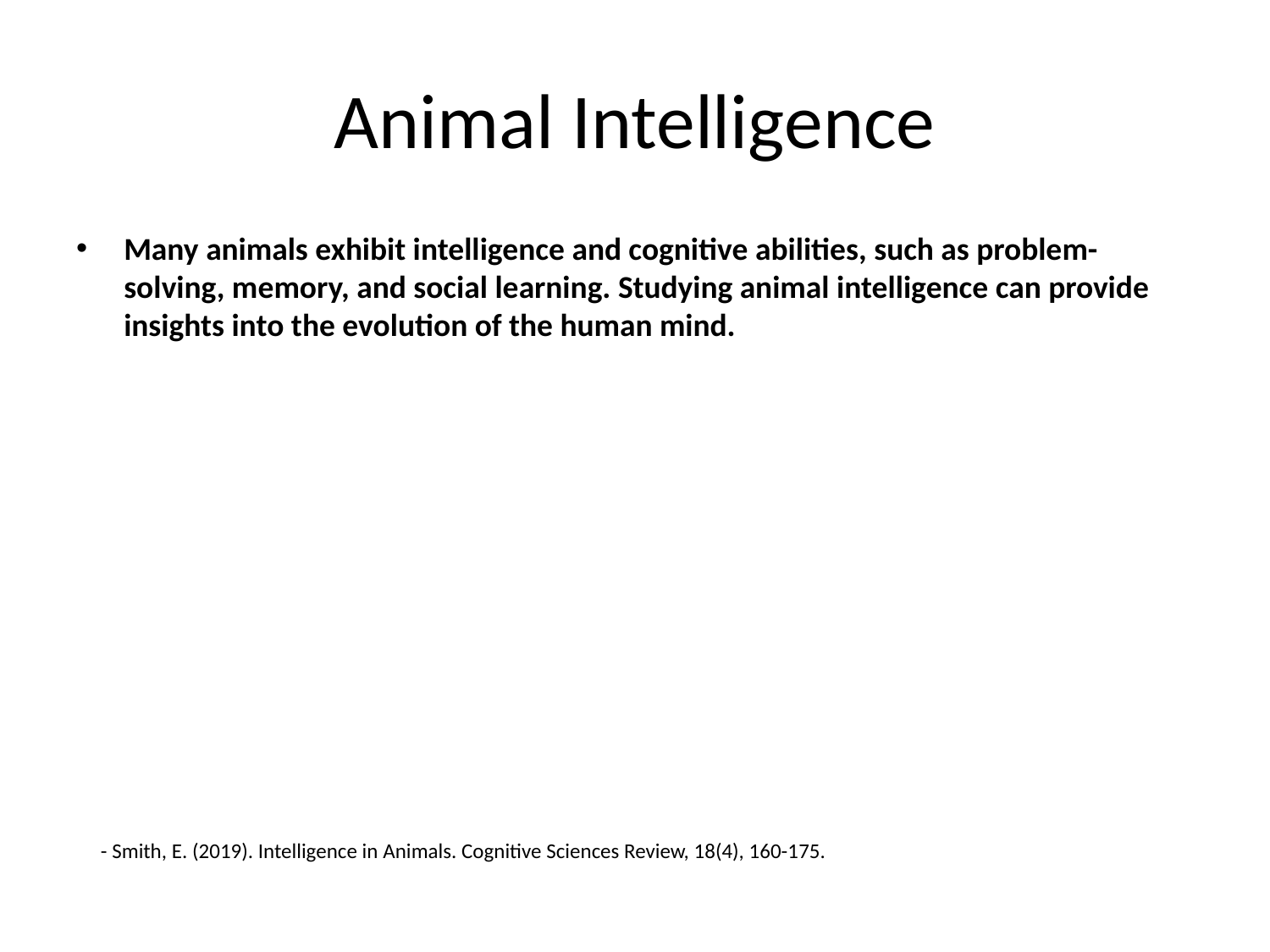

# Animal Intelligence
Many animals exhibit intelligence and cognitive abilities, such as problem-solving, memory, and social learning. Studying animal intelligence can provide insights into the evolution of the human mind.

- Smith, E. (2019). Intelligence in Animals. Cognitive Sciences Review, 18(4), 160-175.